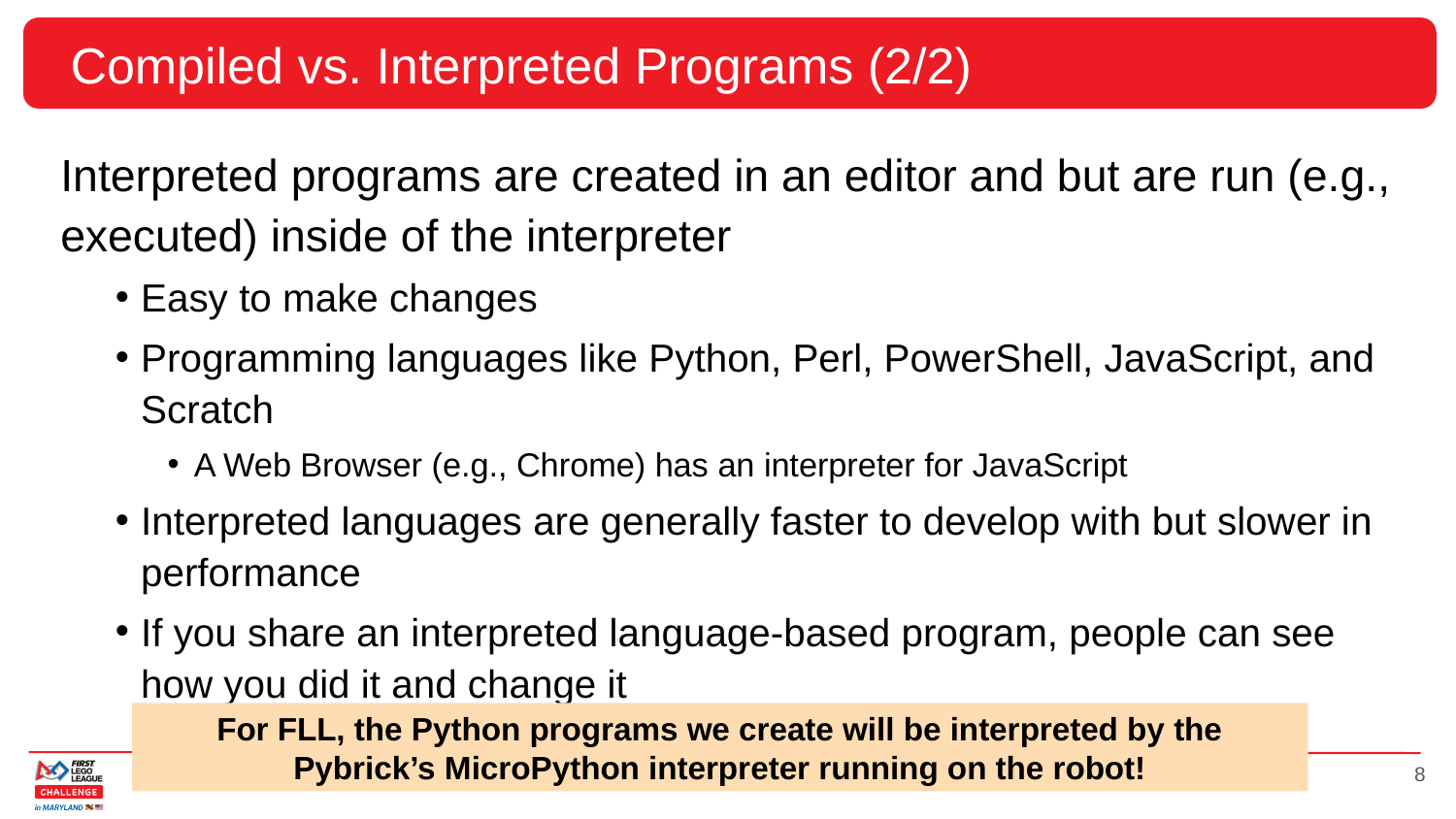

# Compiled vs. Interpreted Programs (2/2)
Interpreted programs are created in an editor and but are run (e.g., executed) inside of the interpreter
Easy to make changes
Programming languages like Python, Perl, PowerShell, JavaScript, and Scratch
A Web Browser (e.g., Chrome) has an interpreter for JavaScript
Interpreted languages are generally faster to develop with but slower in performance
If you share an interpreted language-based program, people can see how you did it and change it
For FLL, the Python programs we create will be interpreted by the Pybrick’s MicroPython interpreter running on the robot!
8